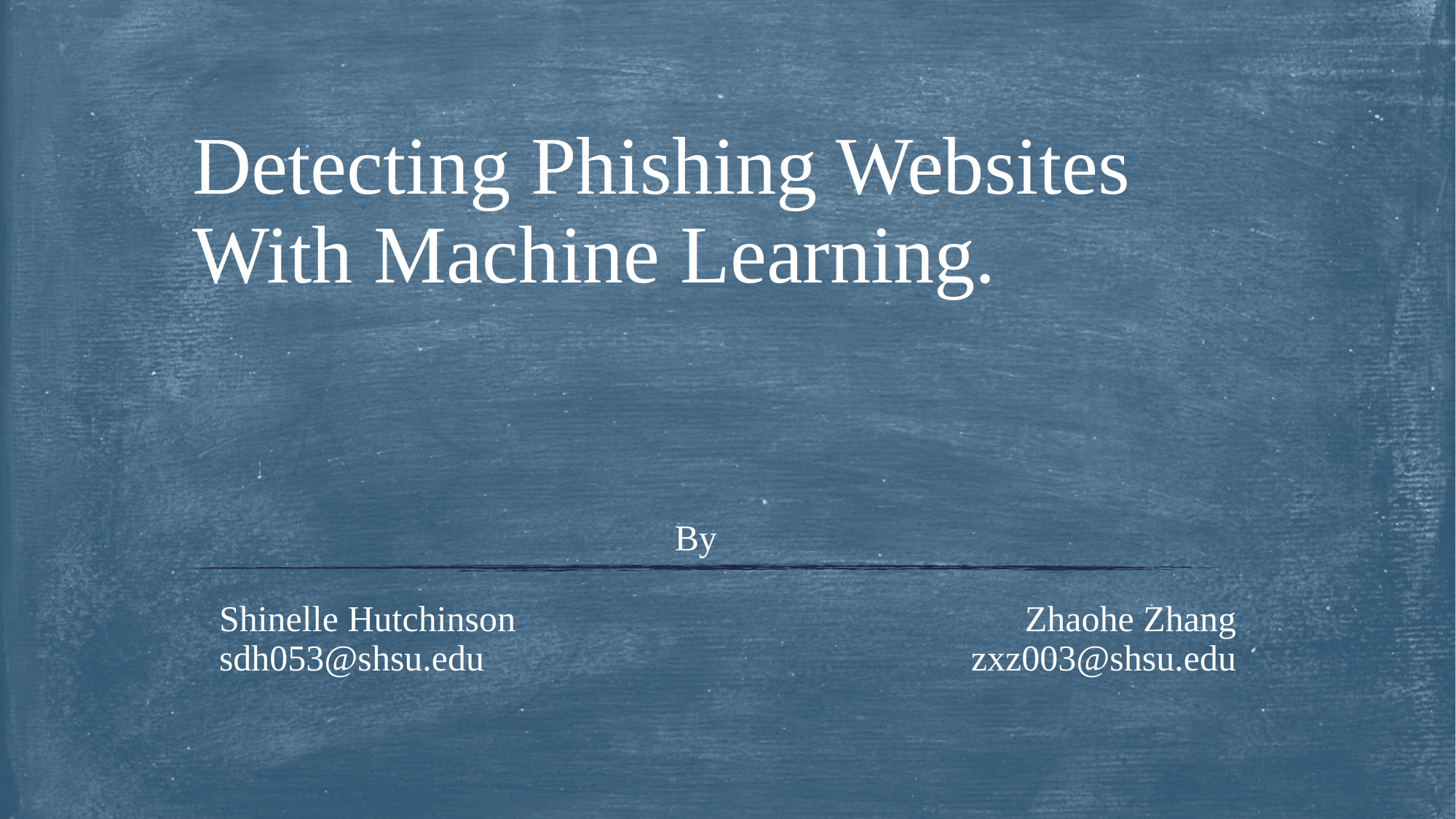

# Detecting Phishing Websites With Machine Learning.
By
Shinelle Hutchinson
sdh053@shsu.edu
Zhaohe Zhang
zxz003@shsu.edu